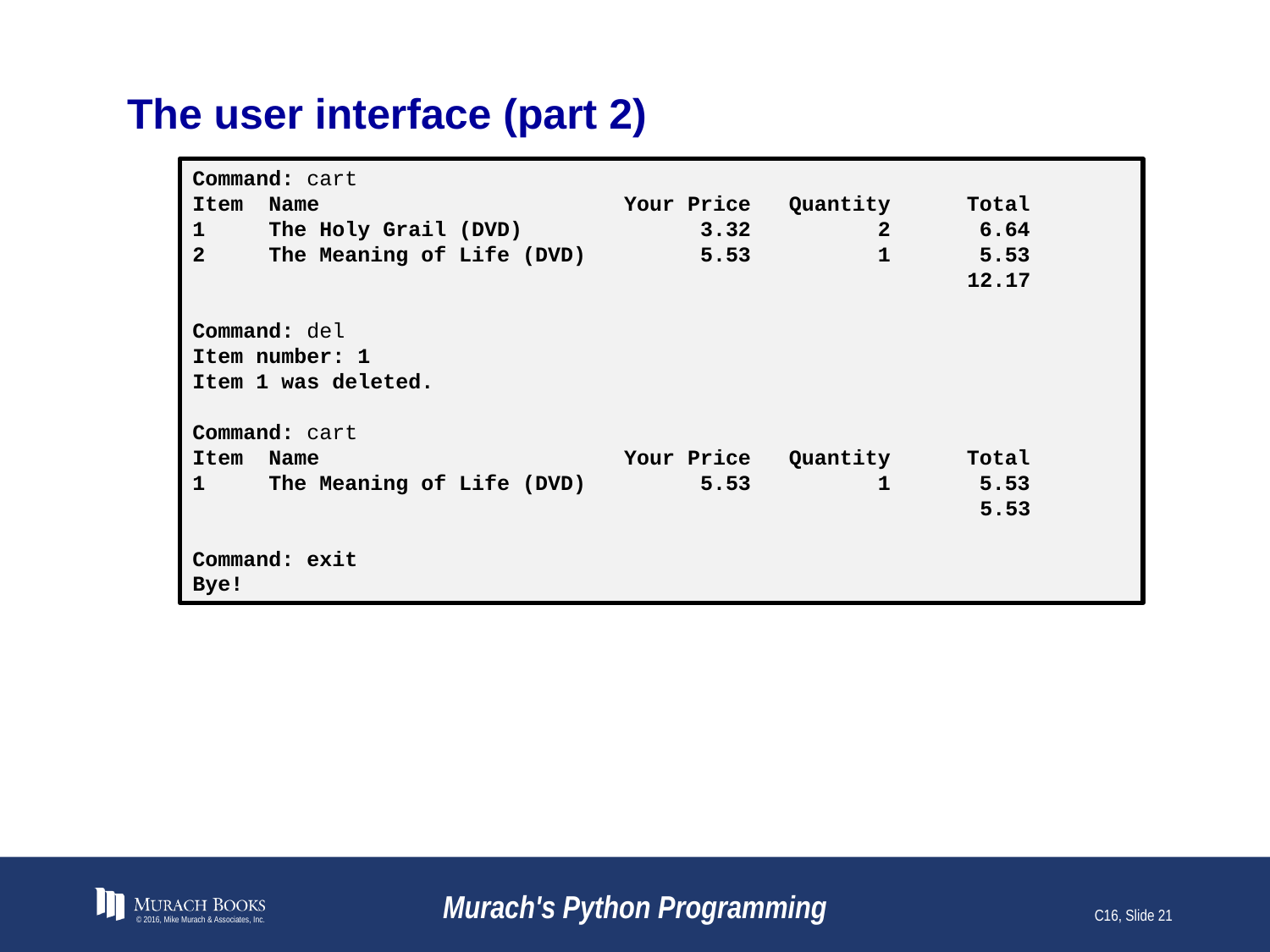

# The user interface (part 2)
Command: cart
Item  Name                        Your Price   Quantity      Total
1     The Holy Grail (DVD)              3.32          2       6.64
2     The Meaning of Life (DVD)         5.53          1       5.53
                                                             12.17

Command: del
Item number: 1
Item 1 was deleted.

Command: cart
Item  Name                        Your Price   Quantity      Total
1     The Meaning of Life (DVD)         5.53          1       5.53
                                                              5.53

Command: exit
Bye!

© 2016, Mike Murach & Associates, Inc.
Murach's Python Programming

C16, Slide 21